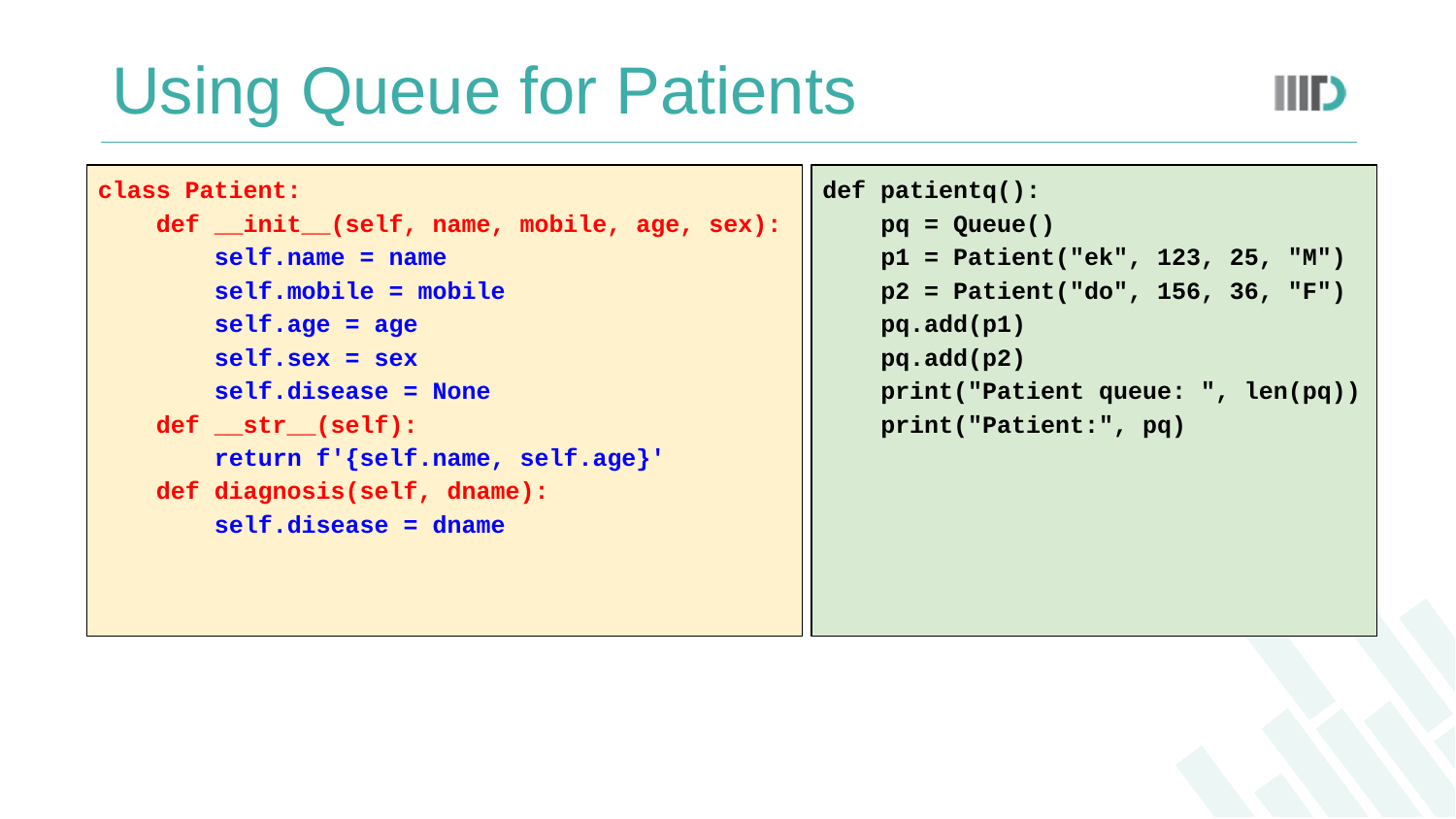

# Using Queue for Patients
class Patient:
    def __init__(self, name, mobile, age, sex):
        self.name = name
        self.mobile = mobile
        self.age = age
        self.sex = sex
        self.disease = None
    def __str__(self):
        return f'{self.name, self.age}'
    def diagnosis(self, dname):
        self.disease = dname
def patientq():
    pq = Queue()
    p1 = Patient("ek", 123, 25, "M")
    p2 = Patient("do", 156, 36, "F")
    pq.add(p1)
    pq.add(p2)
    print("Patient queue: ", len(pq))
    print("Patient:", pq)